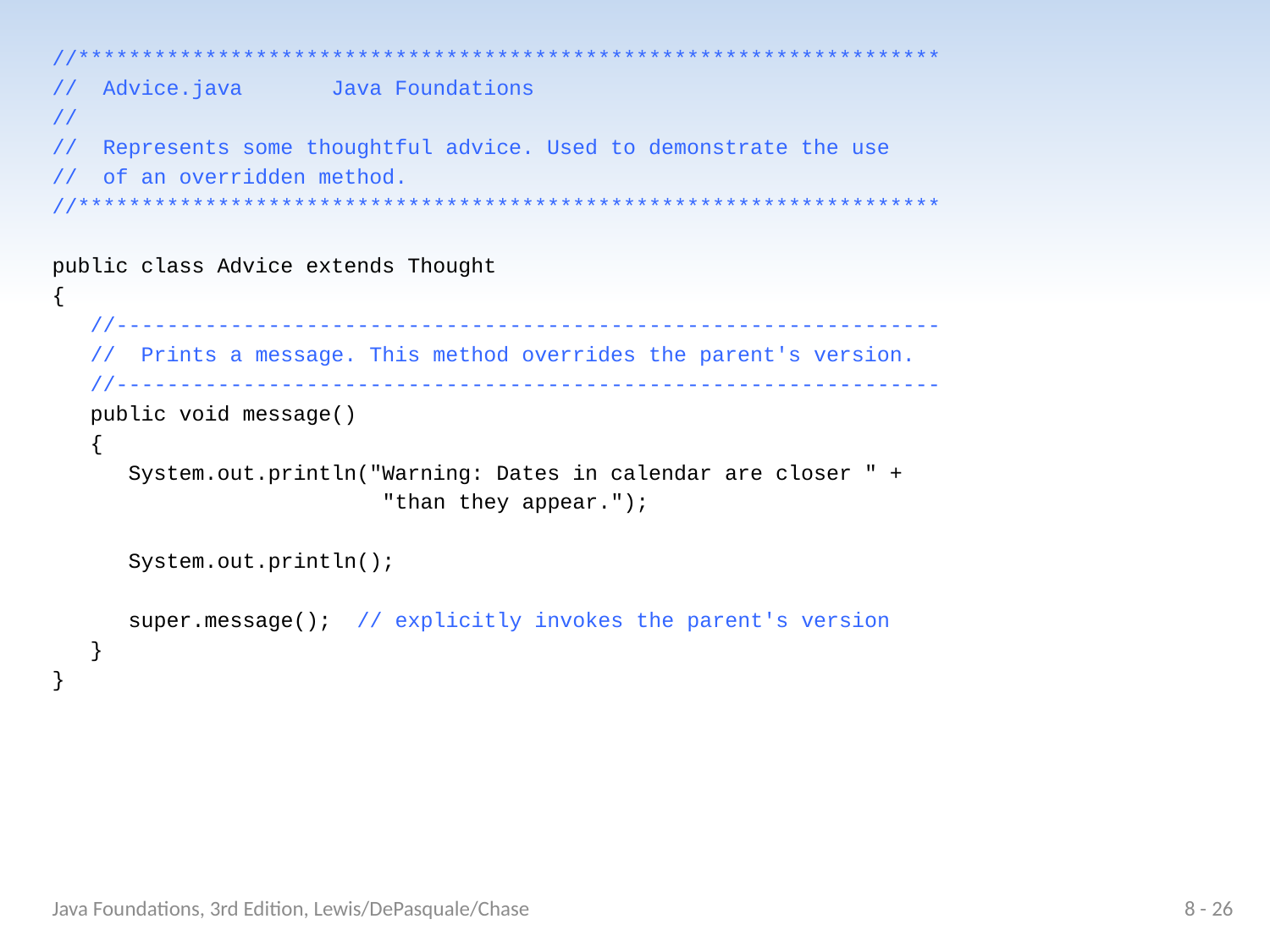

//********************************************************************
//  Advice.java       Java Foundations
//
//  Represents some thoughtful advice. Used to demonstrate the use
//  of an overridden method.
//********************************************************************

public class Advice extends Thought
{
   //-----------------------------------------------------------------
   //  Prints a message. This method overrides the parent's version.
   //-----------------------------------------------------------------
   public void message()
   {
      System.out.println("Warning: Dates in calendar are closer " +
                          "than they appear.");

      System.out.println();

      super.message();  // explicitly invokes the parent's version
   }
}

Java Foundations, 3rd Edition, Lewis/DePasquale/Chase
8 - 26